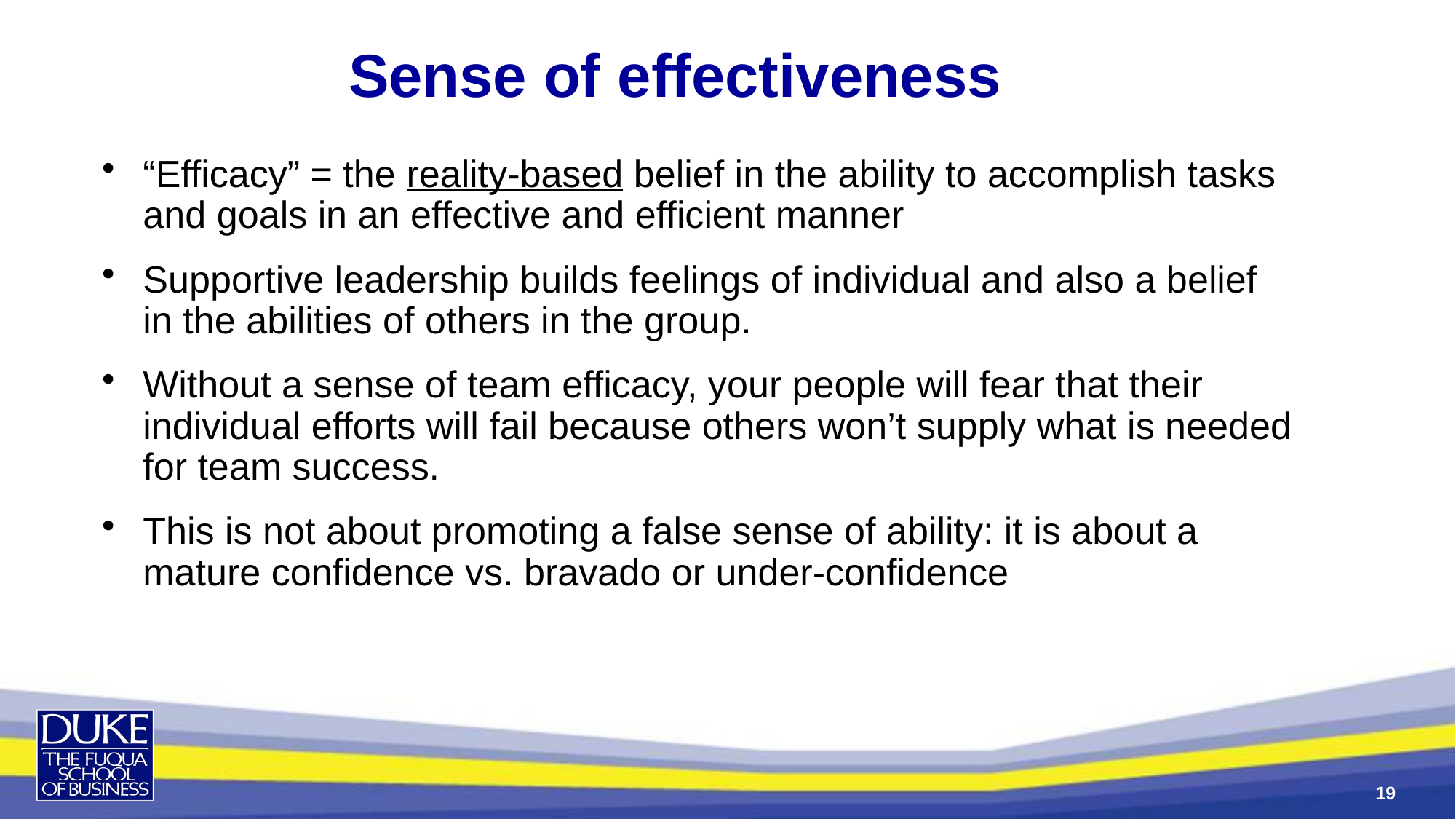

Sense of effectiveness
“Efficacy” = the reality-based belief in the ability to accomplish tasks and goals in an effective and efficient manner
Supportive leadership builds feelings of individual and also a belief in the abilities of others in the group.
Without a sense of team efficacy, your people will fear that their individual efforts will fail because others won’t supply what is needed for team success.
This is not about promoting a false sense of ability: it is about a mature confidence vs. bravado or under-confidence

19